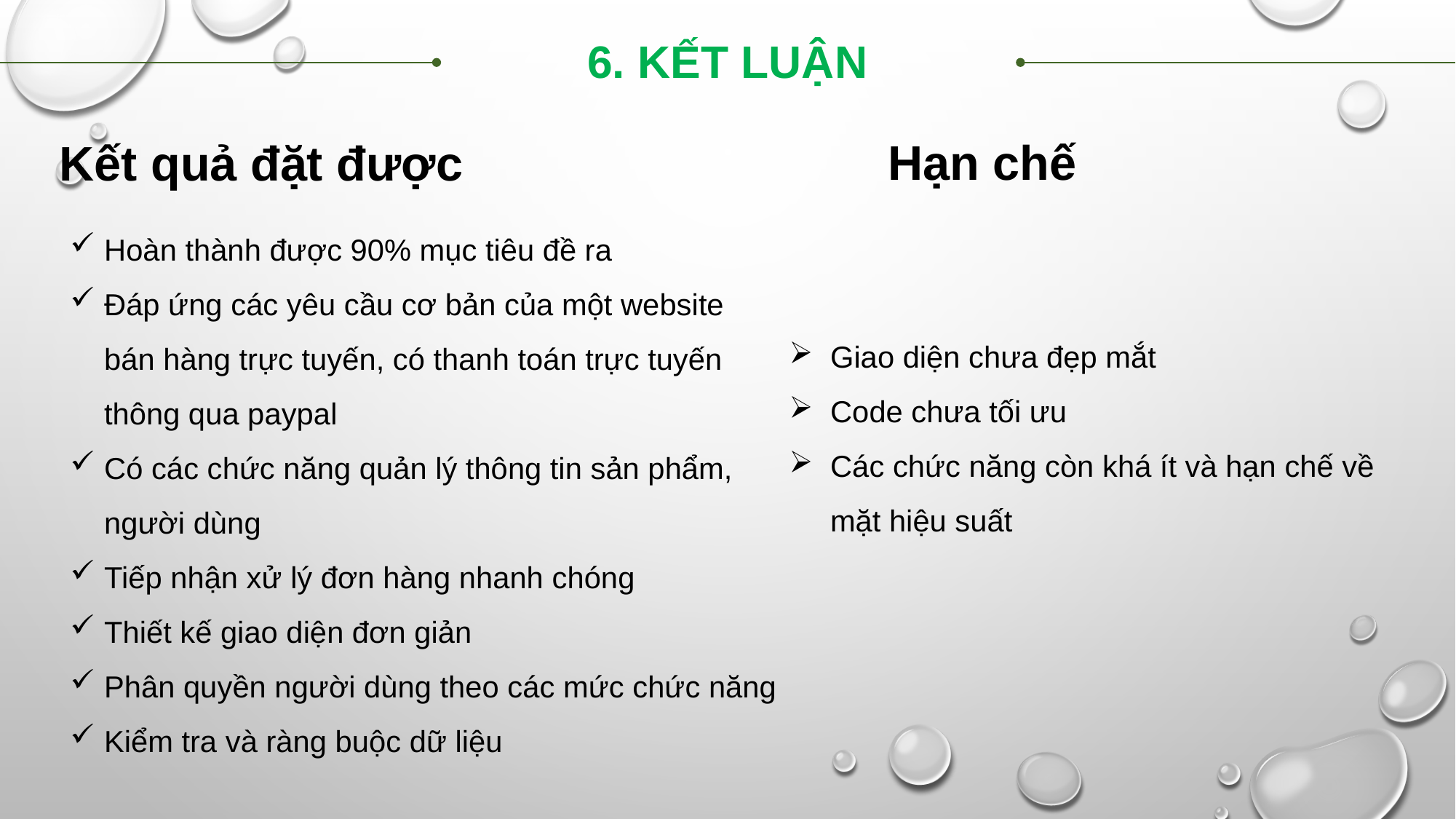

6. KẾT LUẬN

Hạn chế
Kết quả đặt được
Hoàn thành được 90% mục tiêu đề ra
Đáp ứng các yêu cầu cơ bản của một website bán hàng trực tuyến, có thanh toán trực tuyến thông qua paypal
Có các chức năng quản lý thông tin sản phẩm, người dùng
Tiếp nhận xử lý đơn hàng nhanh chóng
Thiết kế giao diện đơn giản
Phân quyền người dùng theo các mức chức năng
Kiểm tra và ràng buộc dữ liệu
Giao diện chưa đẹp mắt
Code chưa tối ưu
Các chức năng còn khá ít và hạn chế về mặt hiệu suất